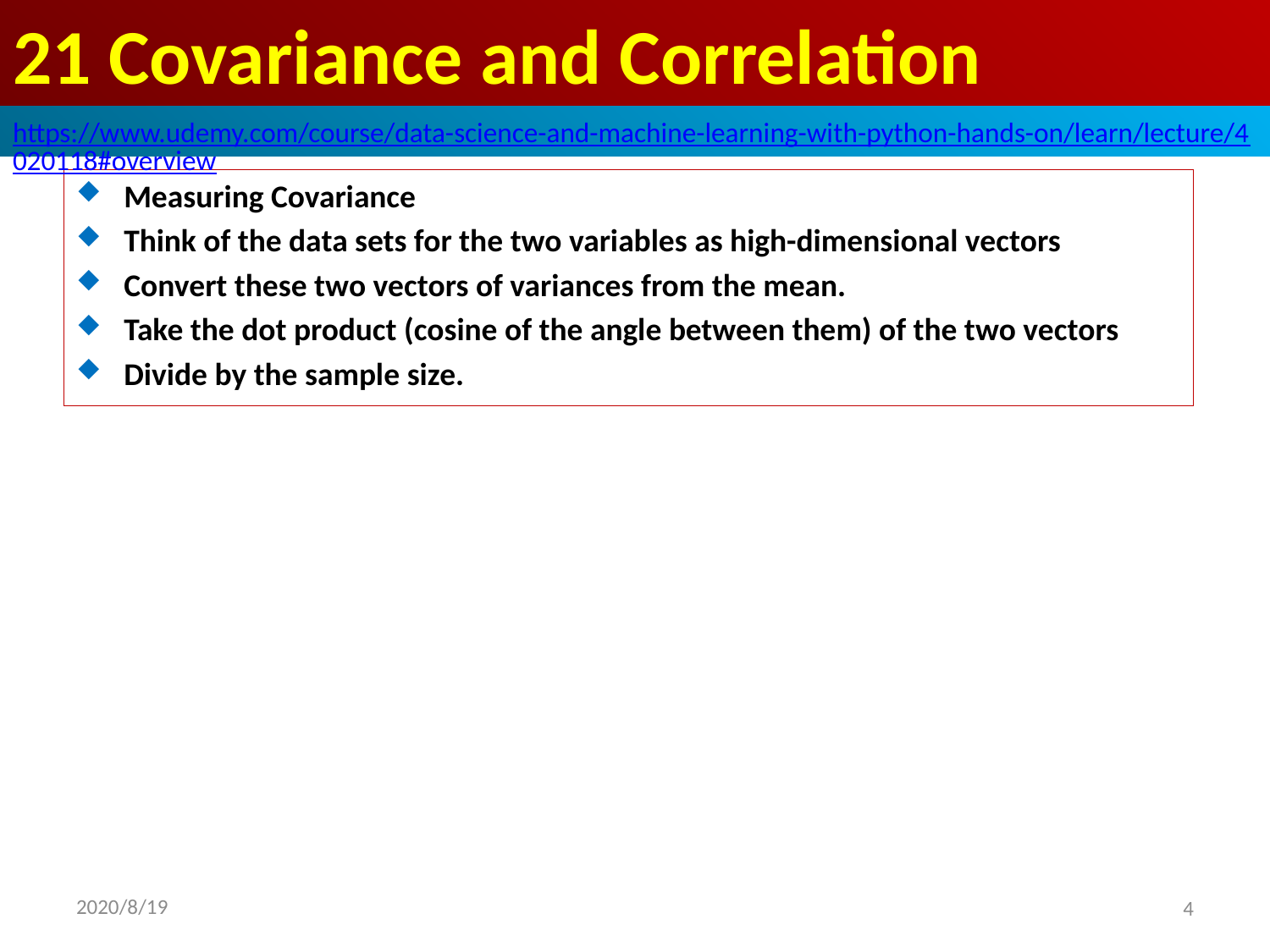

# 21 Covariance and Correlation
https://www.udemy.com/course/data-science-and-machine-learning-with-python-hands-on/learn/lecture/4020118#overview
Measuring Covariance
Think of the data sets for the two variables as high-dimensional vectors
Convert these two vectors of variances from the mean.
Take the dot product (cosine of the angle between them) of the two vectors
Divide by the sample size.
2020/8/19
4